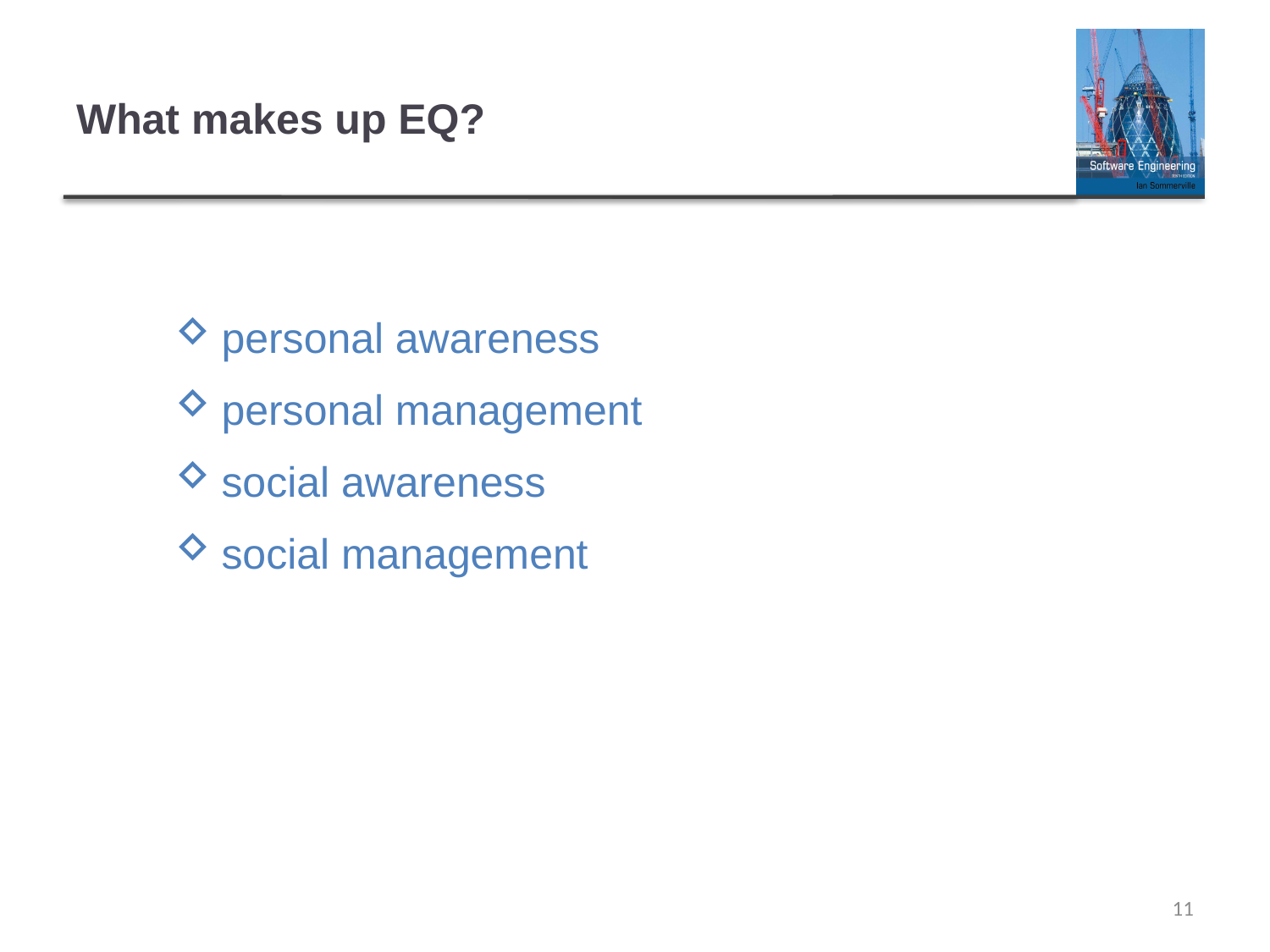

# What makes up EQ?
personal awareness
personal management
social awareness
social management

11